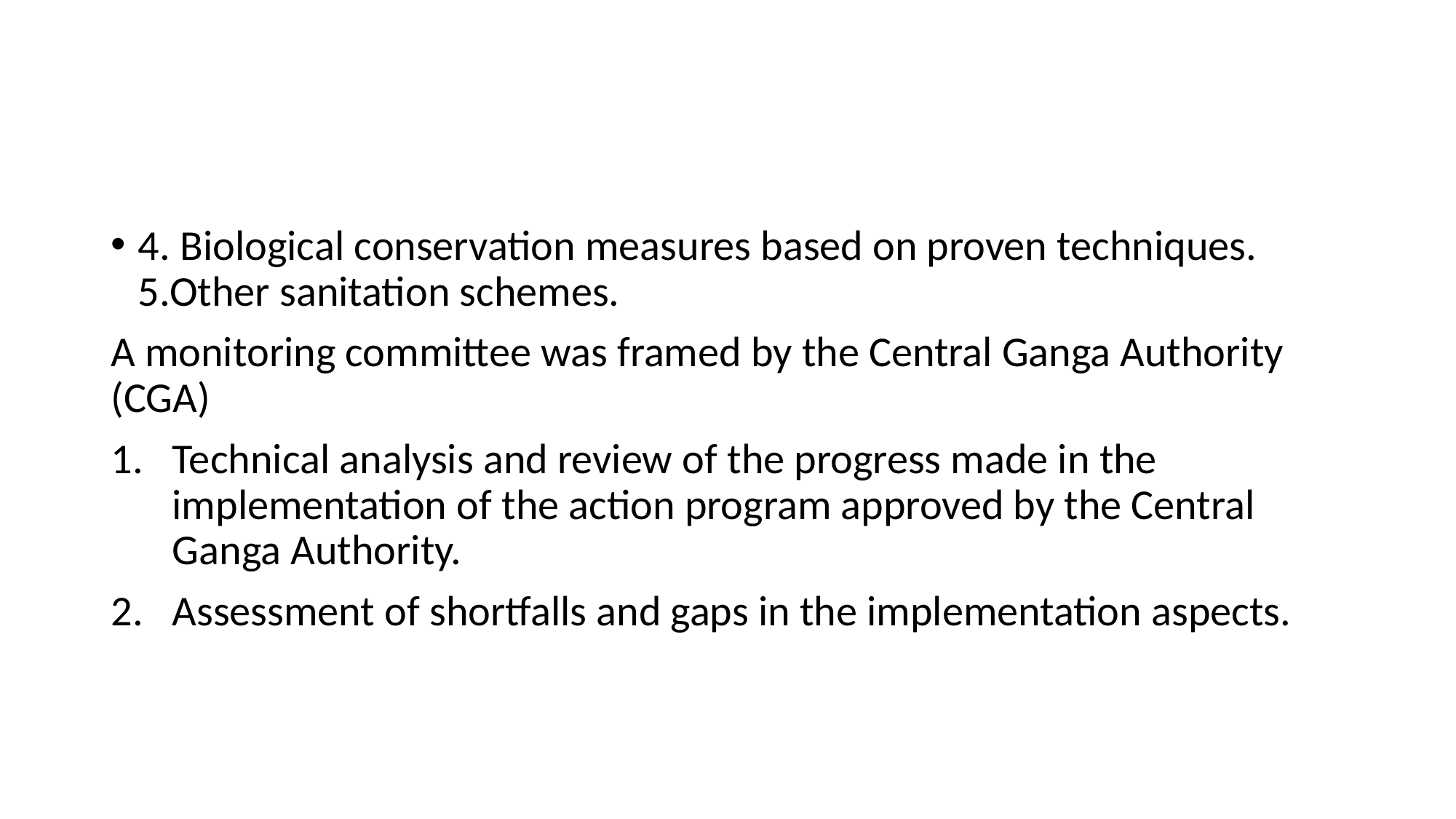

#
4. Biological conservation measures based on proven techniques. 5.Other sanitation schemes.
A monitoring committee was framed by the Central Ganga Authority (CGA)
Technical analysis and review of the progress made in the implementation of the action program approved by the Central Ganga Authority.
Assessment of shortfalls and gaps in the implementation aspects.